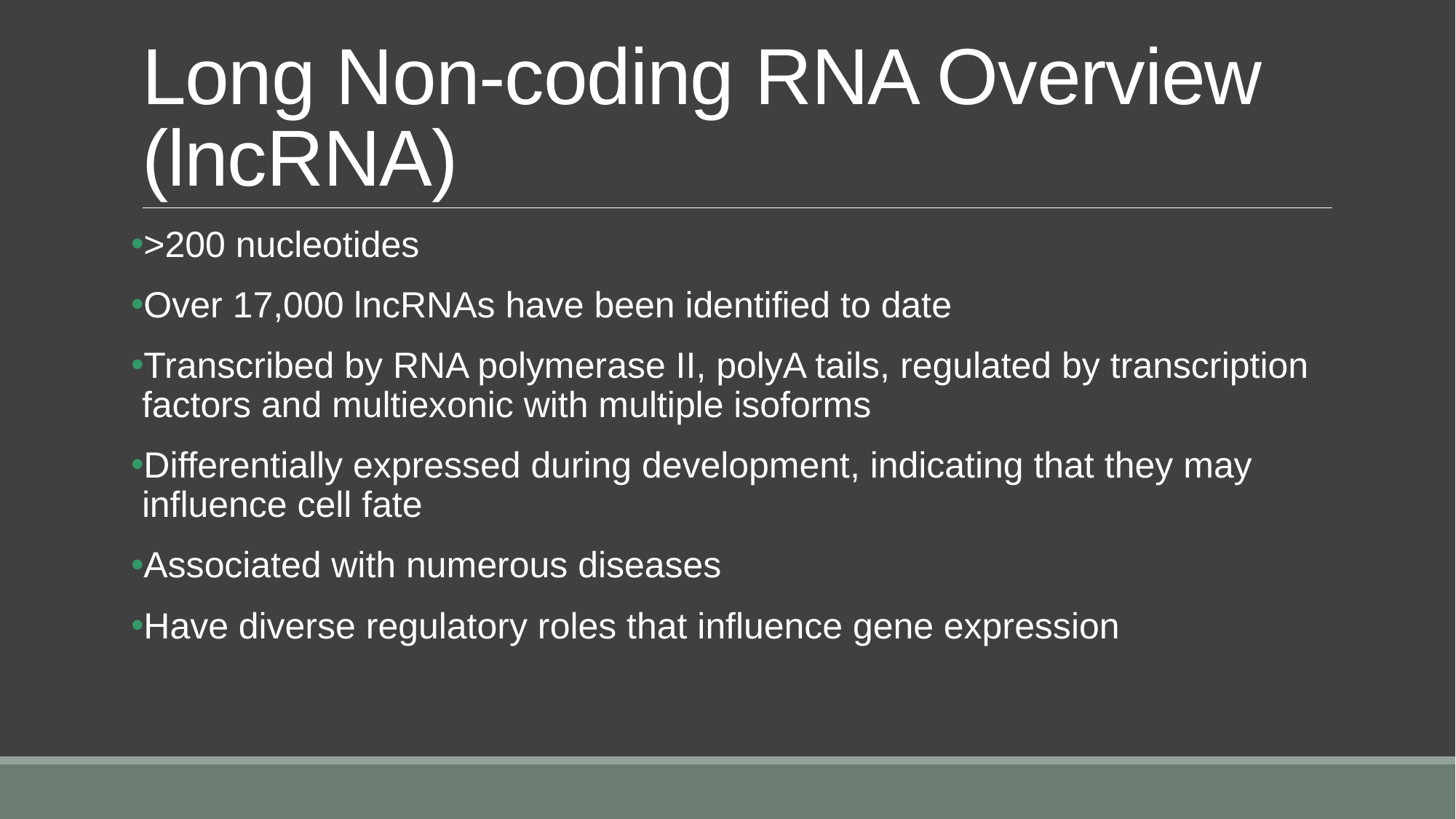

# Long Non-coding RNA Overview (lncRNA)
>200 nucleotides
Over 17,000 lncRNAs have been identified to date
Transcribed by RNA polymerase II, polyA tails, regulated by transcription factors and multiexonic with multiple isoforms
Differentially expressed during development, indicating that they may influence cell fate
Associated with numerous diseases
Have diverse regulatory roles that influence gene expression